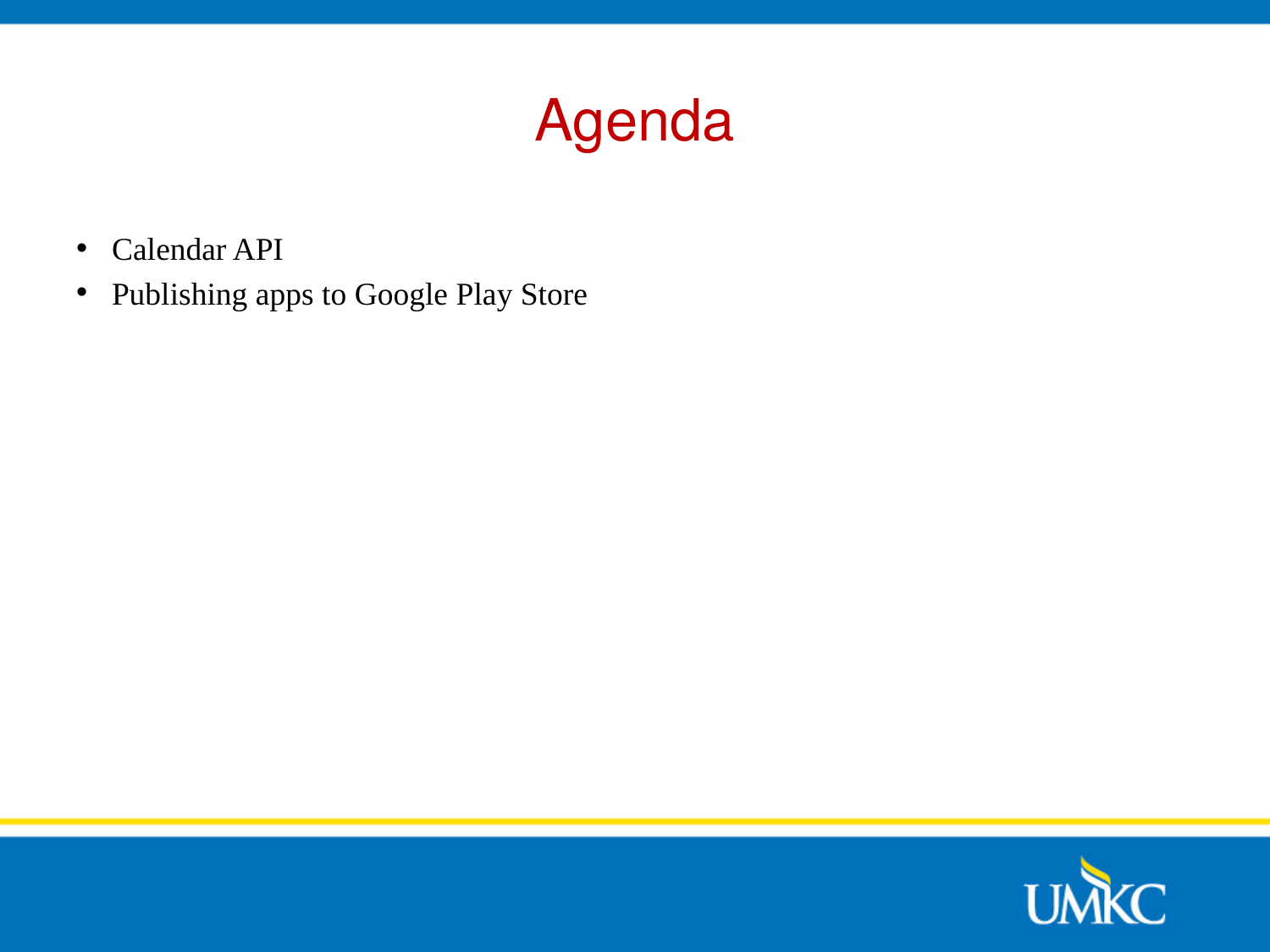

# Agenda
Calendar API
Publishing apps to Google Play Store